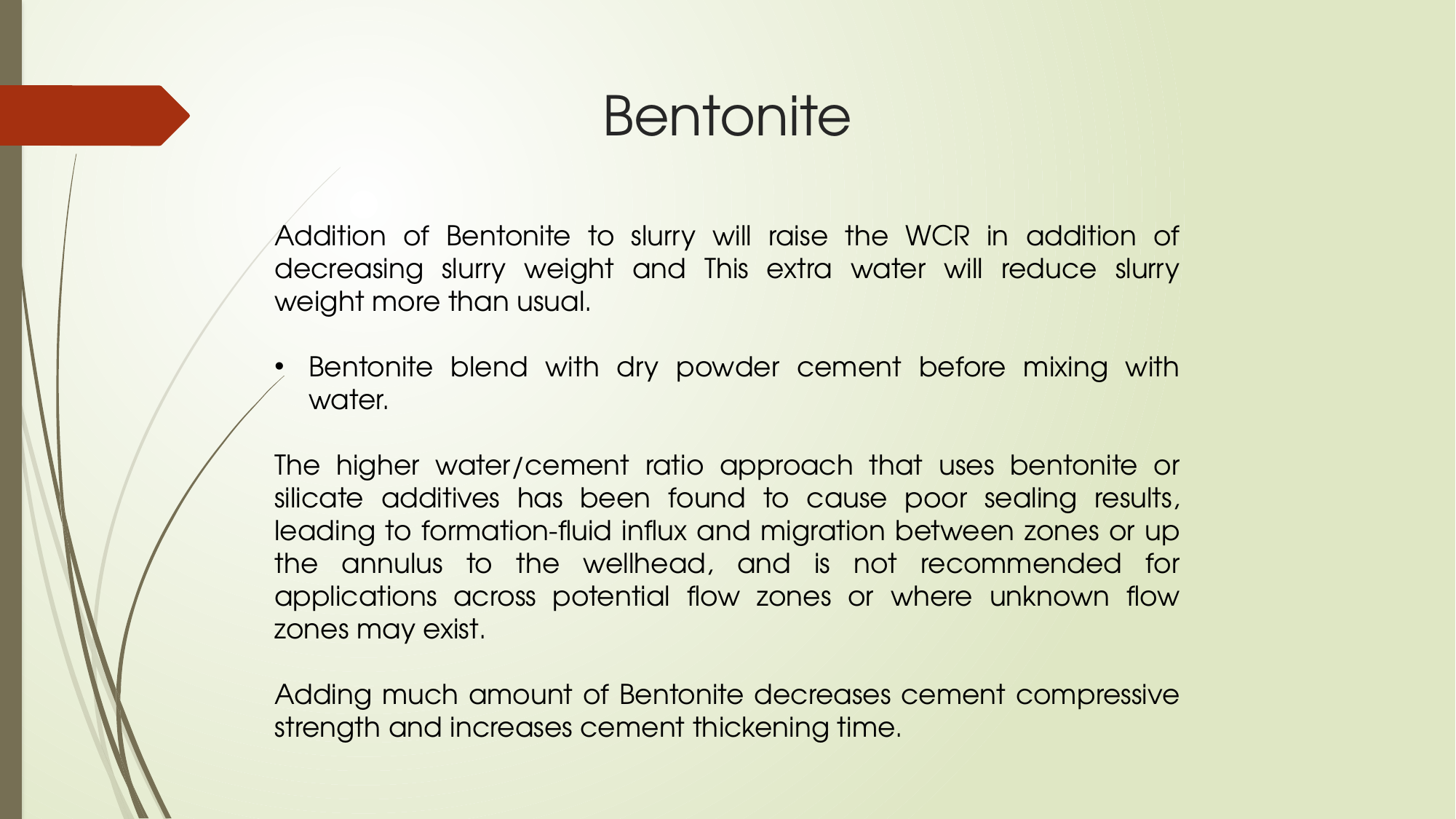

# Bentonite
Addition of Bentonite to slurry will raise the WCR in addition of decreasing slurry weight and This extra water will reduce slurry weight more than usual.

Bentonite blend with dry powder cement before mixing with water.

The higher water/cement ratio approach that uses bentonite or silicate additives has been found to cause poor sealing results, leading to formation-fluid influx and migration between zones or up the annulus to the wellhead, and is not recommended for applications across potential flow zones or where unknown flow zones may exist.

Adding much amount of Bentonite decreases cement compressive strength and increases cement thickening time.